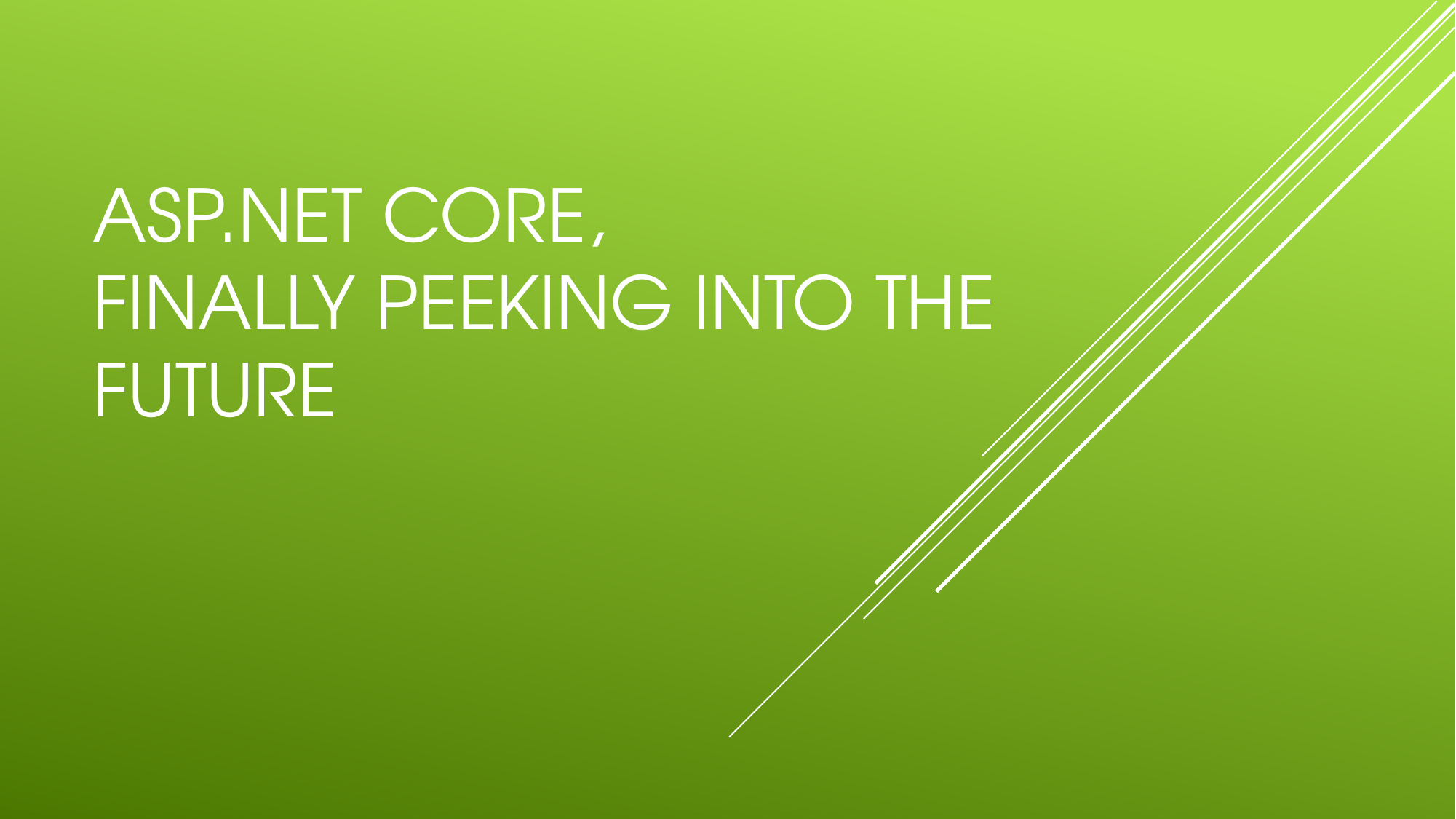

# ASP.NET CORE, FINALLY PEEKING INTO THE FUTURE